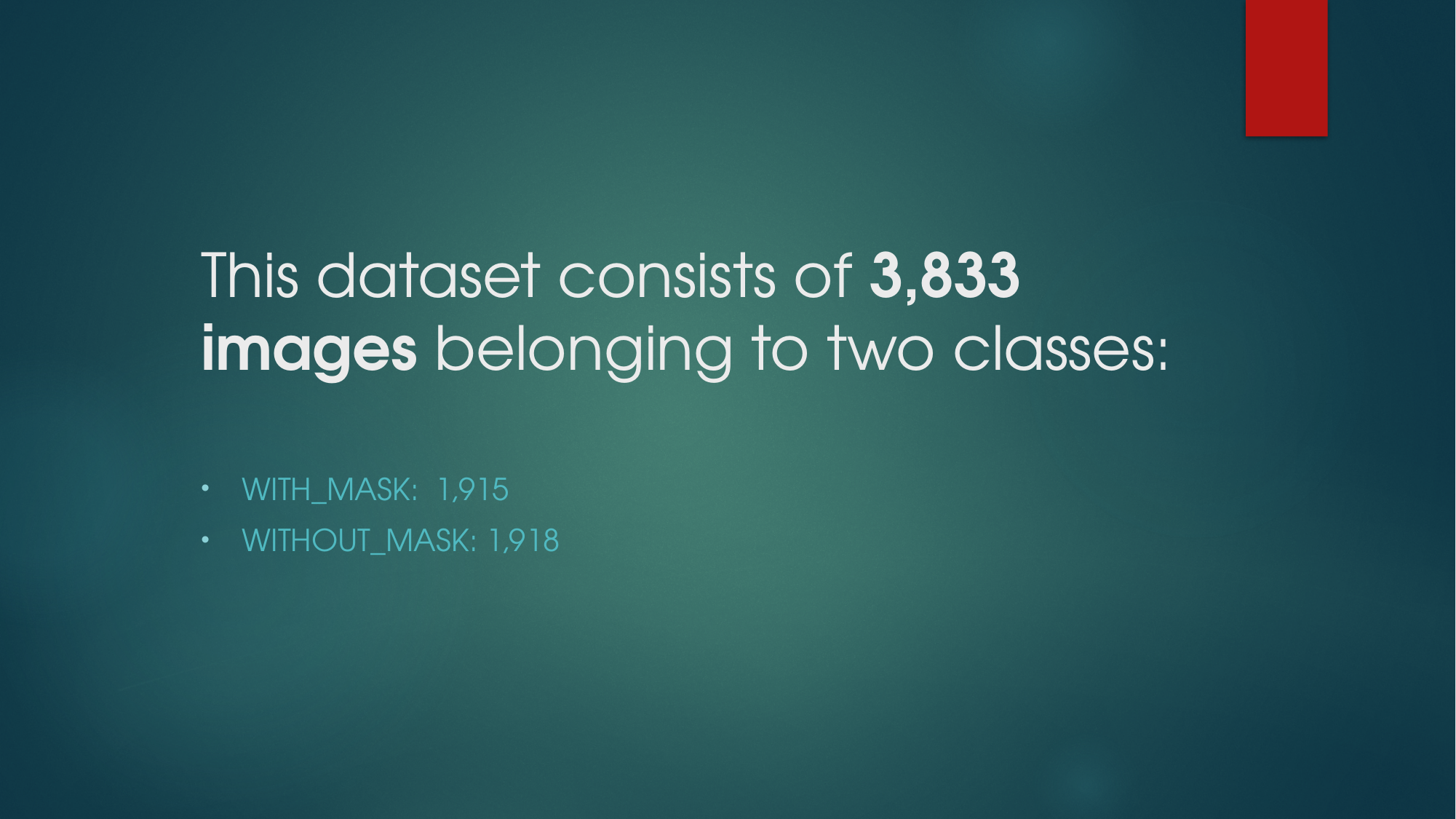

# This dataset consists of 3,833 images belonging to two classes:
With_mask:  1,915
Without_mask: 1,918